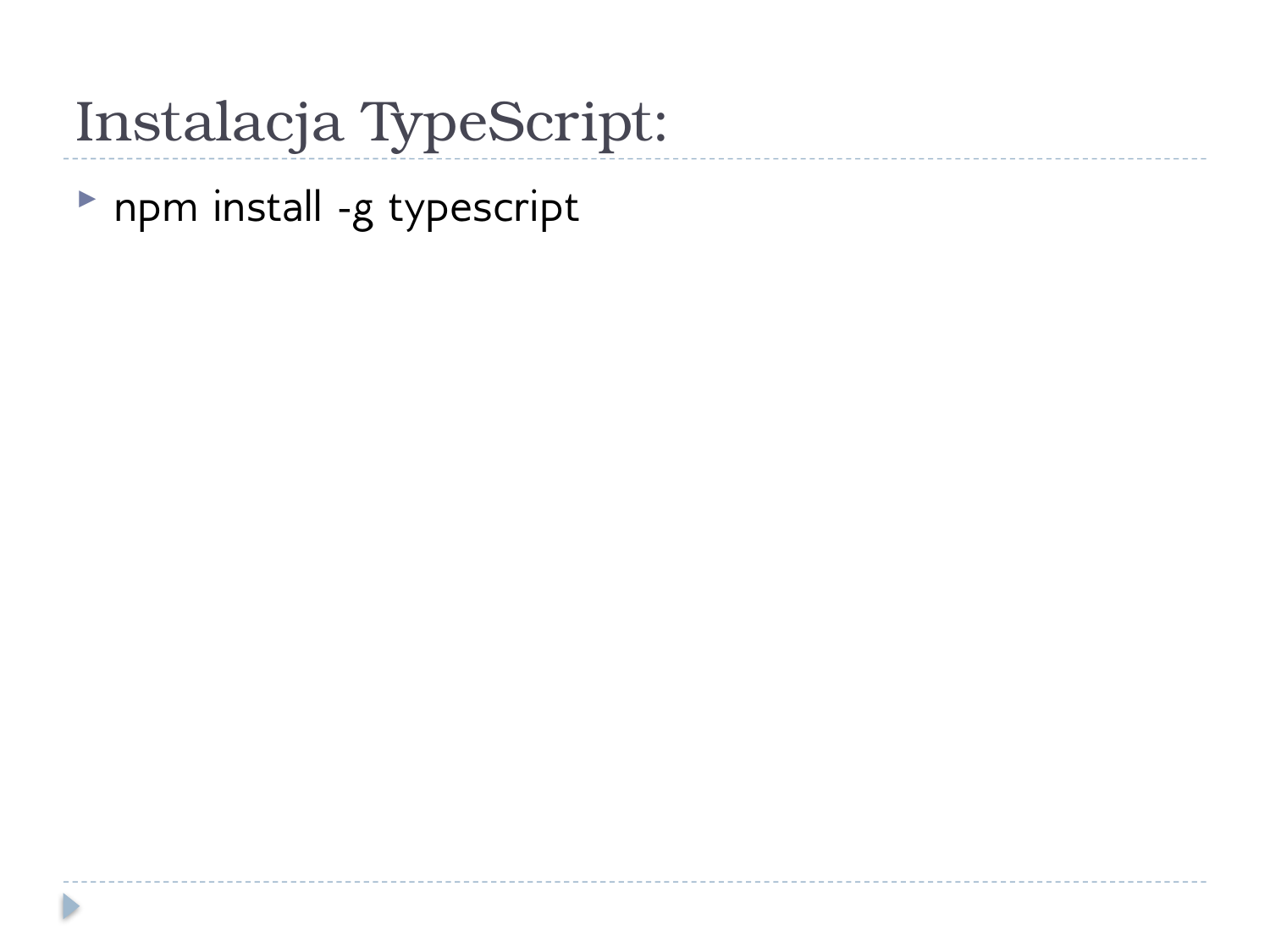

# Instalacja TypeScript:
npm install -g typescript